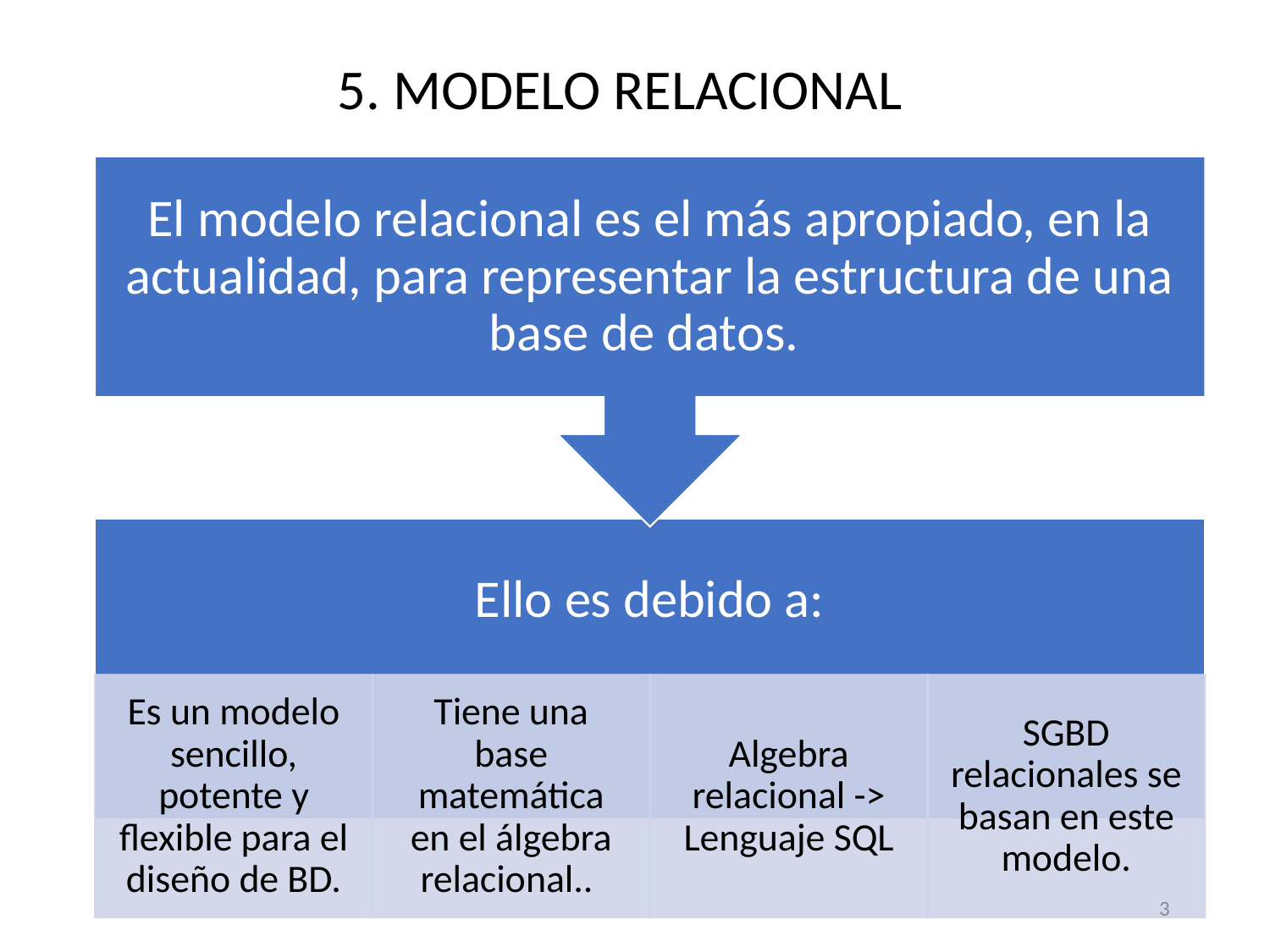

# 5. MODELO RELACIONAL
Ello es debido a:
Es un modelo sencillo, potente y flexible para el diseño de BD.
Tiene una base matemática en el álgebra relacional..
Algebra relacional -> Lenguaje SQL
SGBD relacionales se basan en este modelo.
El modelo relacional es el más apropiado, en la actualidad, para representar la estructura de una base de datos.
3